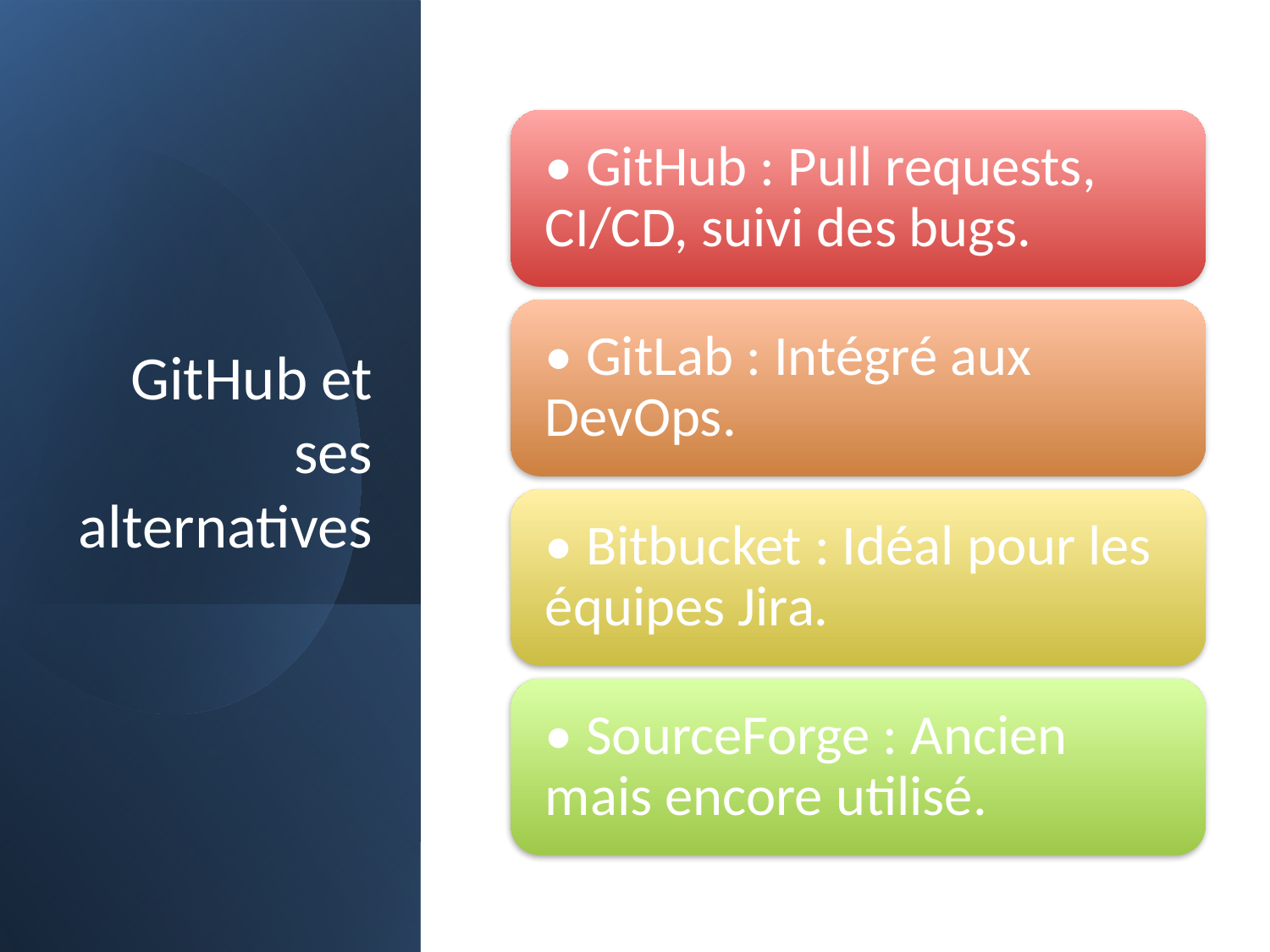

• GitHub : Pull requests, CI/CD, suivi des bugs.
• GitLab : Intégré aux DevOps.
• Bitbucket : Idéal pour les équipes Jira.
• SourceForge : Ancien mais encore utilisé.

# GitHub et ses alternatives